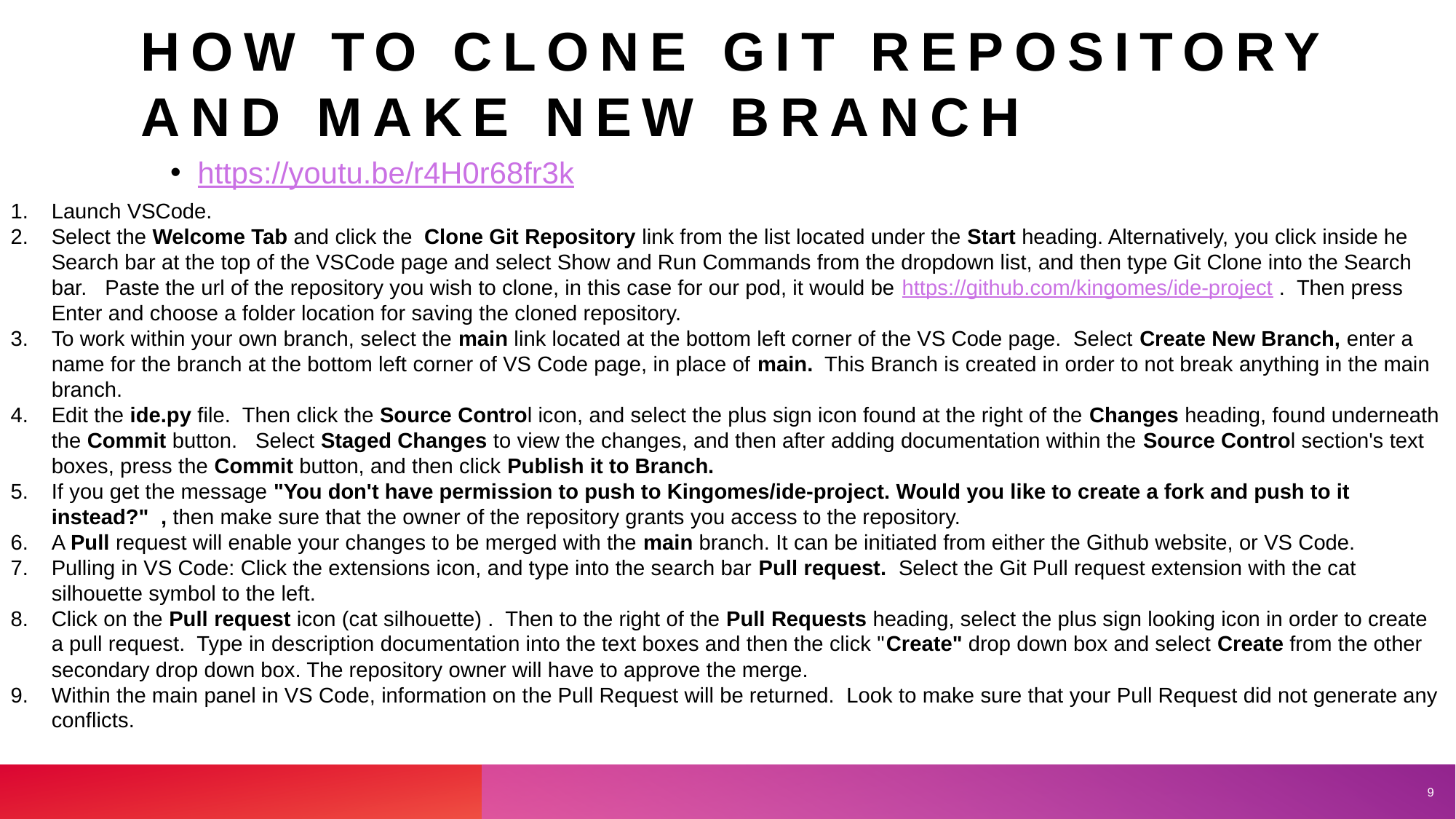

# HOW TO CLONE GIT REPOSITORY AND MAKE NEW BRANCH
https://youtu.be/r4H0r68fr3k

Launch VSCode.
Select the Welcome Tab and click the  Clone Git Repository link from the list located under the Start heading. Alternatively, you click inside he Search bar at the top of the VSCode page and select Show and Run Commands from the dropdown list, and then type Git Clone into the Search bar.   Paste the url of the repository you wish to clone, in this case for our pod, it would be https://github.com/kingomes/ide-project .  Then press Enter and choose a folder location for saving the cloned repository.
To work within your own branch, select the main link located at the bottom left corner of the VS Code page.  Select Create New Branch, enter a name for the branch at the bottom left corner of VS Code page, in place of main.  This Branch is created in order to not break anything in the main branch.
Edit the ide.py file.  Then click the Source Control icon, and select the plus sign icon found at the right of the Changes heading, found underneath the Commit button.   Select Staged Changes to view the changes, and then after adding documentation within the Source Control section's text boxes, press the Commit button, and then click Publish it to Branch.
If you get the message "You don't have permission to push to Kingomes/ide-project. Would you like to create a fork and push to it instead?"  , then make sure that the owner of the repository grants you access to the repository.
A Pull request will enable your changes to be merged with the main branch. It can be initiated from either the Github website, or VS Code.
Pulling in VS Code: Click the extensions icon, and type into the search bar Pull request.  Select the Git Pull request extension with the cat silhouette symbol to the left.
Click on the Pull request icon (cat silhouette) .  Then to the right of the Pull Requests heading, select the plus sign looking icon in order to create a pull request.  Type in description documentation into the text boxes and then the click "Create" drop down box and select Create from the other secondary drop down box. The repository owner will have to approve the merge.
Within the main panel in VS Code, information on the Pull Request will be returned.  Look to make sure that your Pull Request did not generate any conflicts.

9